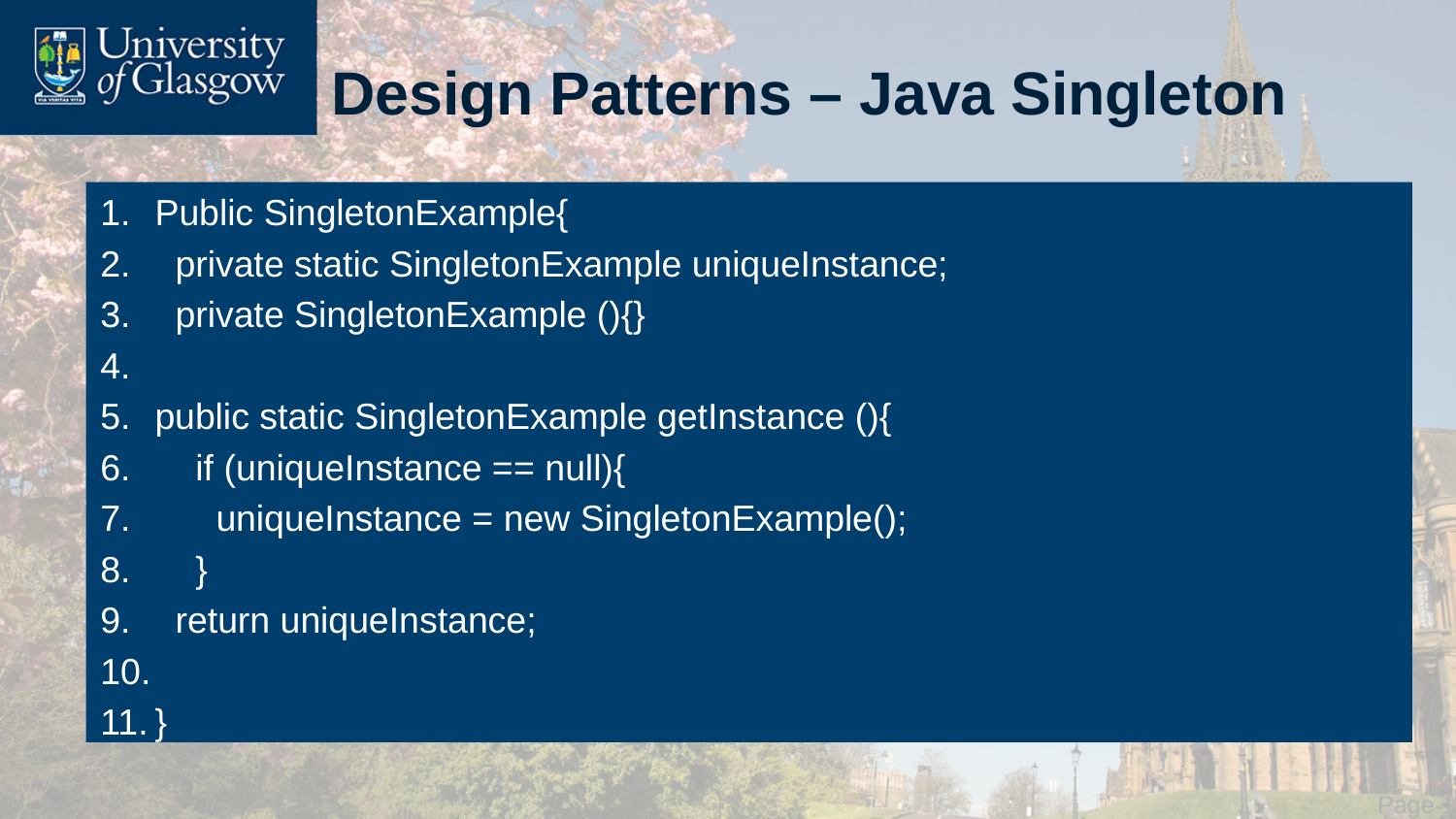

# Design Patterns – Java Singleton
Public SingletonExample{
  private static SingletonExample uniqueInstance;
  private SingletonExample (){}

public static SingletonExample getInstance (){
    if (uniqueInstance == null){
      uniqueInstance = new SingletonExample();
    }
  return uniqueInstance;

}

 Page 14